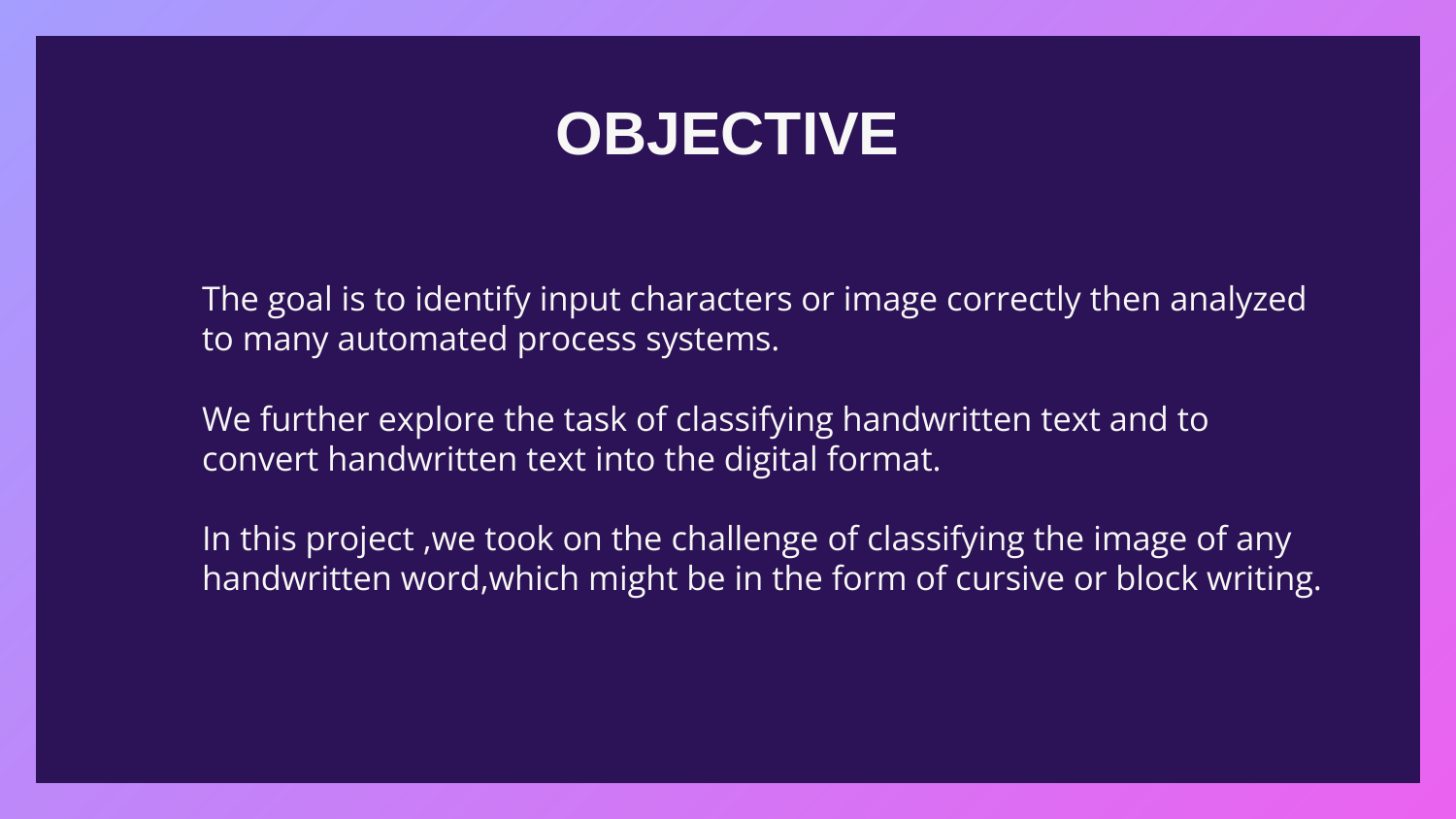

# OBJECTIVE

The goal is to identify input characters or image correctly then analyzed to many automated process systems.

We further explore the task of classifying handwritten text and to convert handwritten text into the digital format.

In this project ,we took on the challenge of classifying the image of any handwritten word,which might be in the form of cursive or block writing.